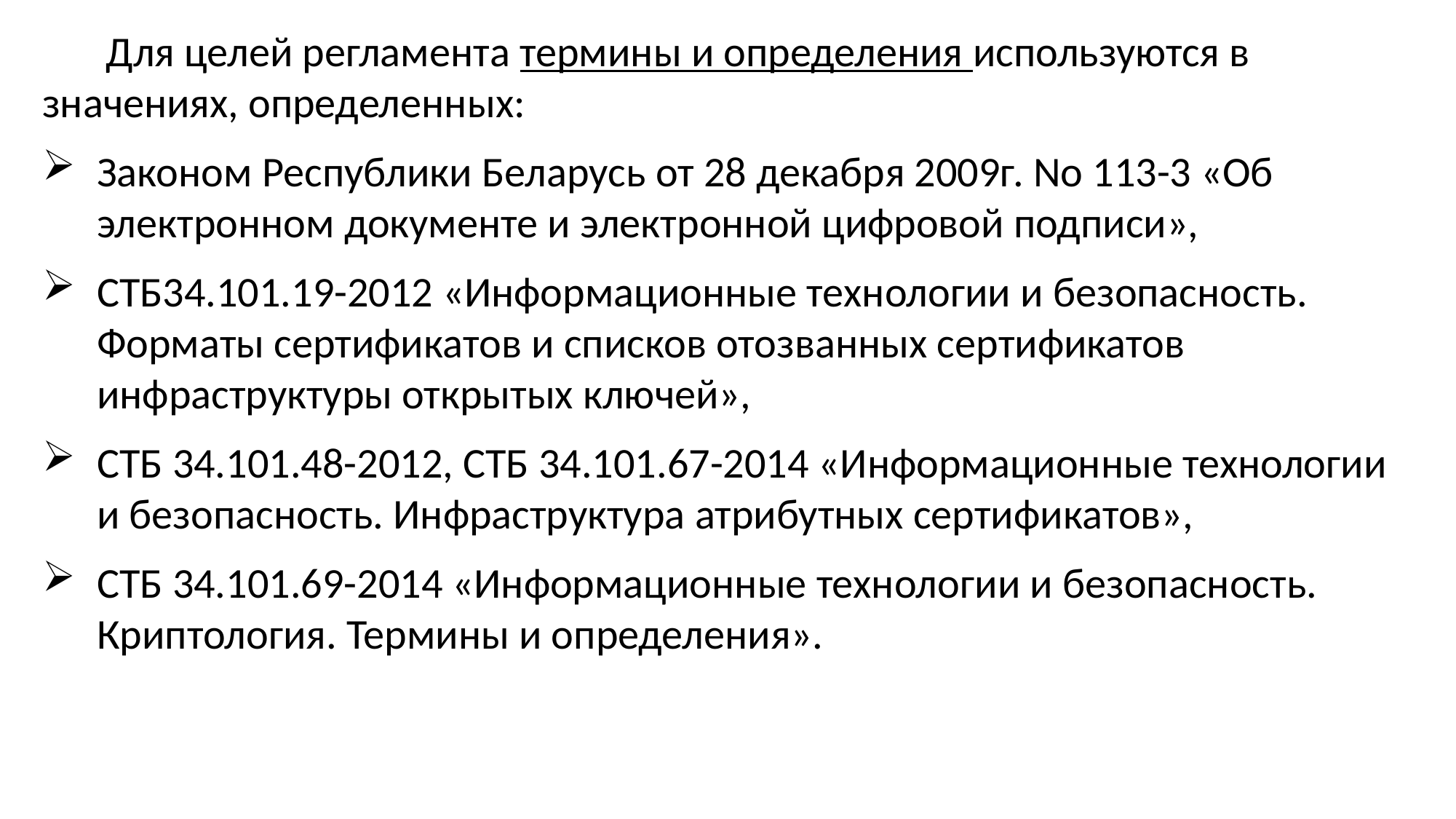

Для целей регламента термины и определения используются в значениях, определенных:
Законом Республики Беларусь от 28 декабря 2009г. No 113-3 «Об электронном документе и электронной цифровой подписи»,
СТБ34.101.19-2012 «Информационные технологии и безопасность. Форматы сертификатов и списков отозванных сертификатов инфраструктуры открытых ключей»,
СТБ 34.101.48-2012, СТБ 34.101.67-2014 «Информационные технологии и безопасность. Инфраструктура атрибутных сертификатов»,
СТБ 34.101.69-2014 «Информационные технологии и безопасность. Криптология. Термины и определения».